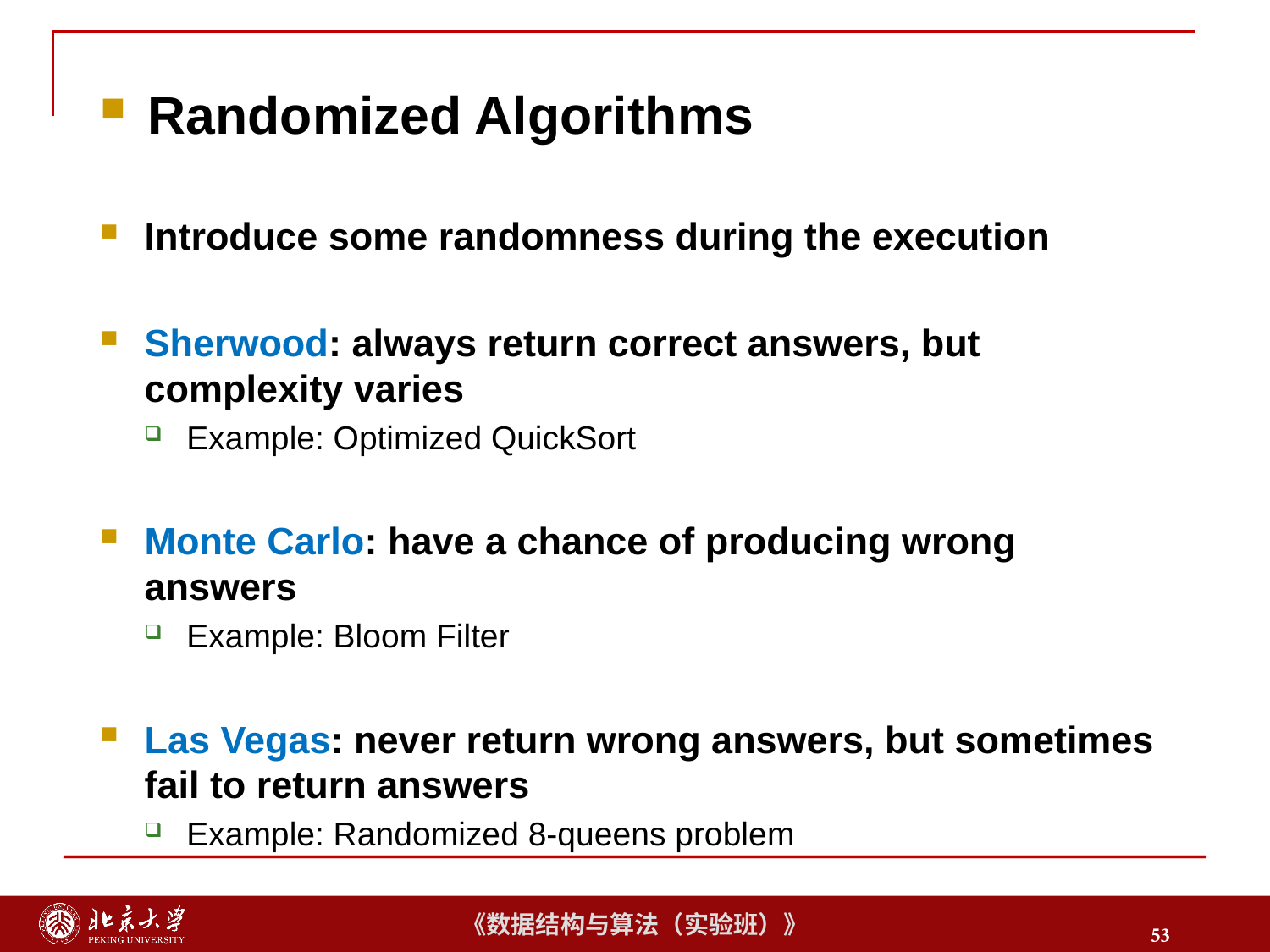

Introduce some randomness during the execution

Sherwood: always return correct answers, but complexity varies
Example: Optimized QuickSort

Monte Carlo: have a chance of producing wrong answers
Example: Bloom Filter

Las Vegas: never return wrong answers, but sometimes fail to return answers
Example: Randomized 8-queens problem

Randomized Algorithms
53